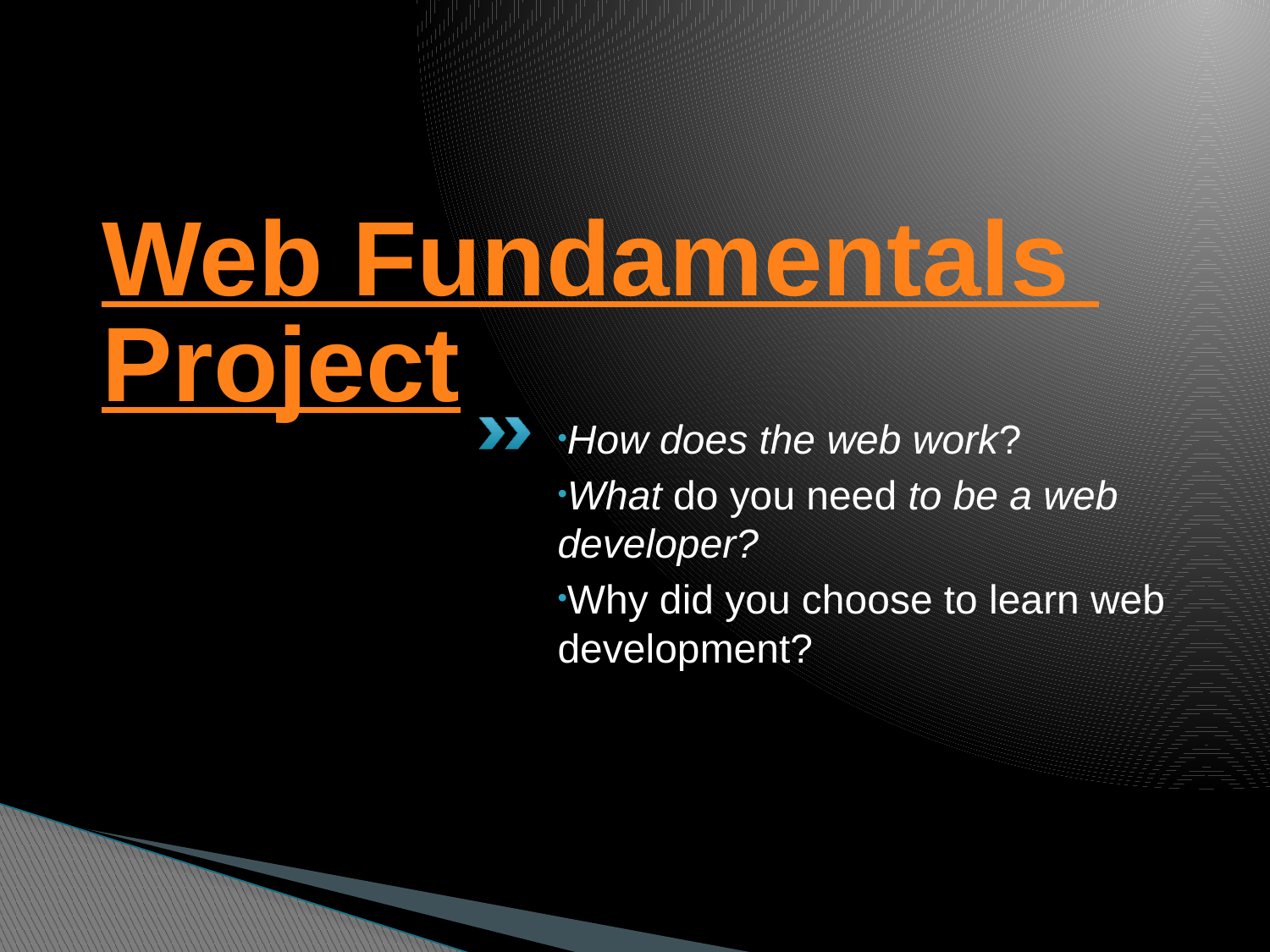

# Web Fundamentals Project
How does the web work?
What do you need to be a web developer?
Why did you choose to learn web development?